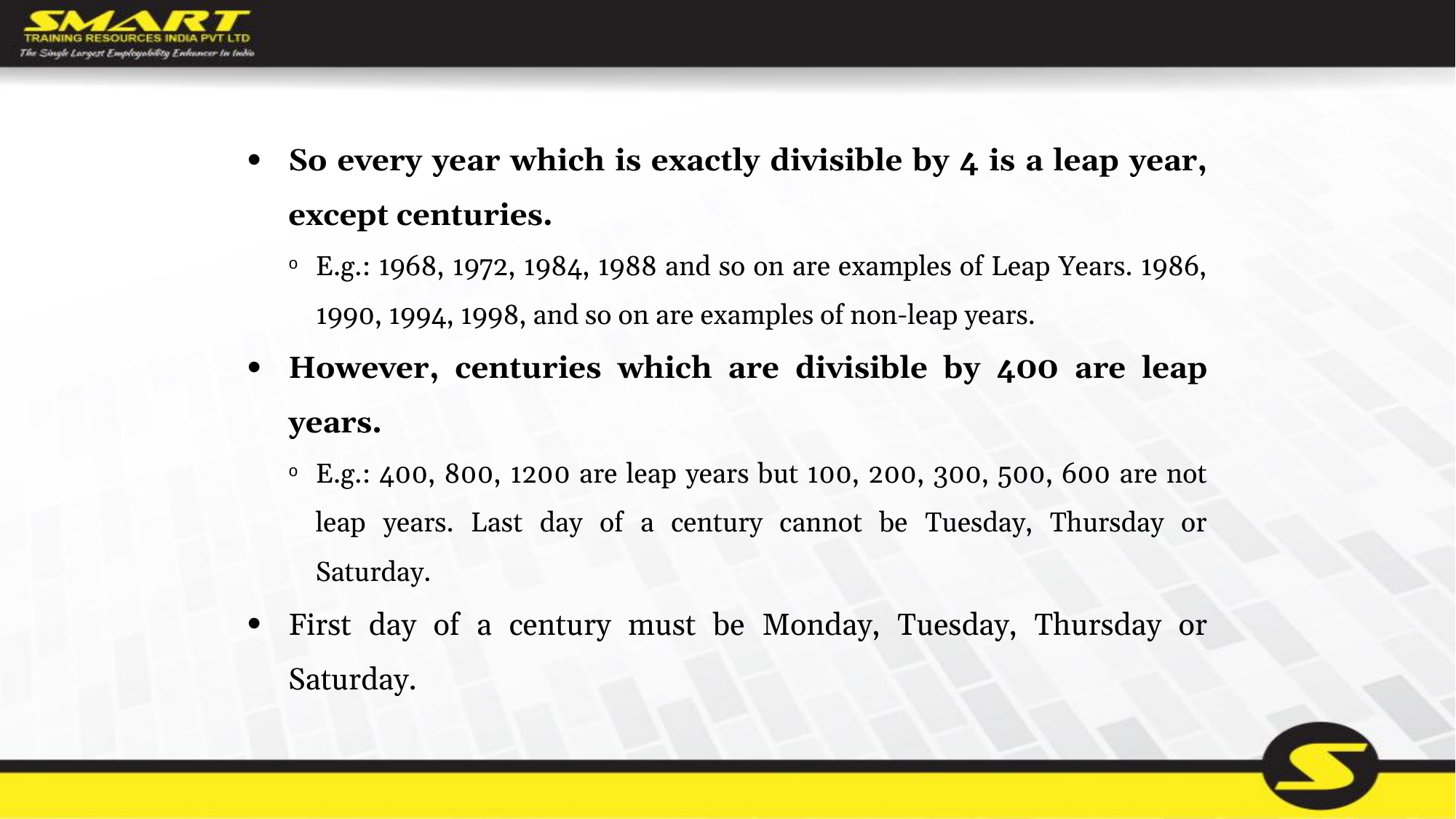

So every year which is exactly divisible by 4 is a leap year, except centuries.
E.g.: 1968, 1972, 1984, 1988 and so on are examples of Leap Years. 1986, 1990, 1994, 1998, and so on are examples of non-leap years.
However, centuries which are divisible by 400 are leap years.
E.g.: 400, 800, 1200 are leap years but 100, 200, 300, 500, 600 are not leap years. Last day of a century cannot be Tuesday, Thursday or Saturday.
First day of a century must be Monday, Tuesday, Thursday or Saturday.